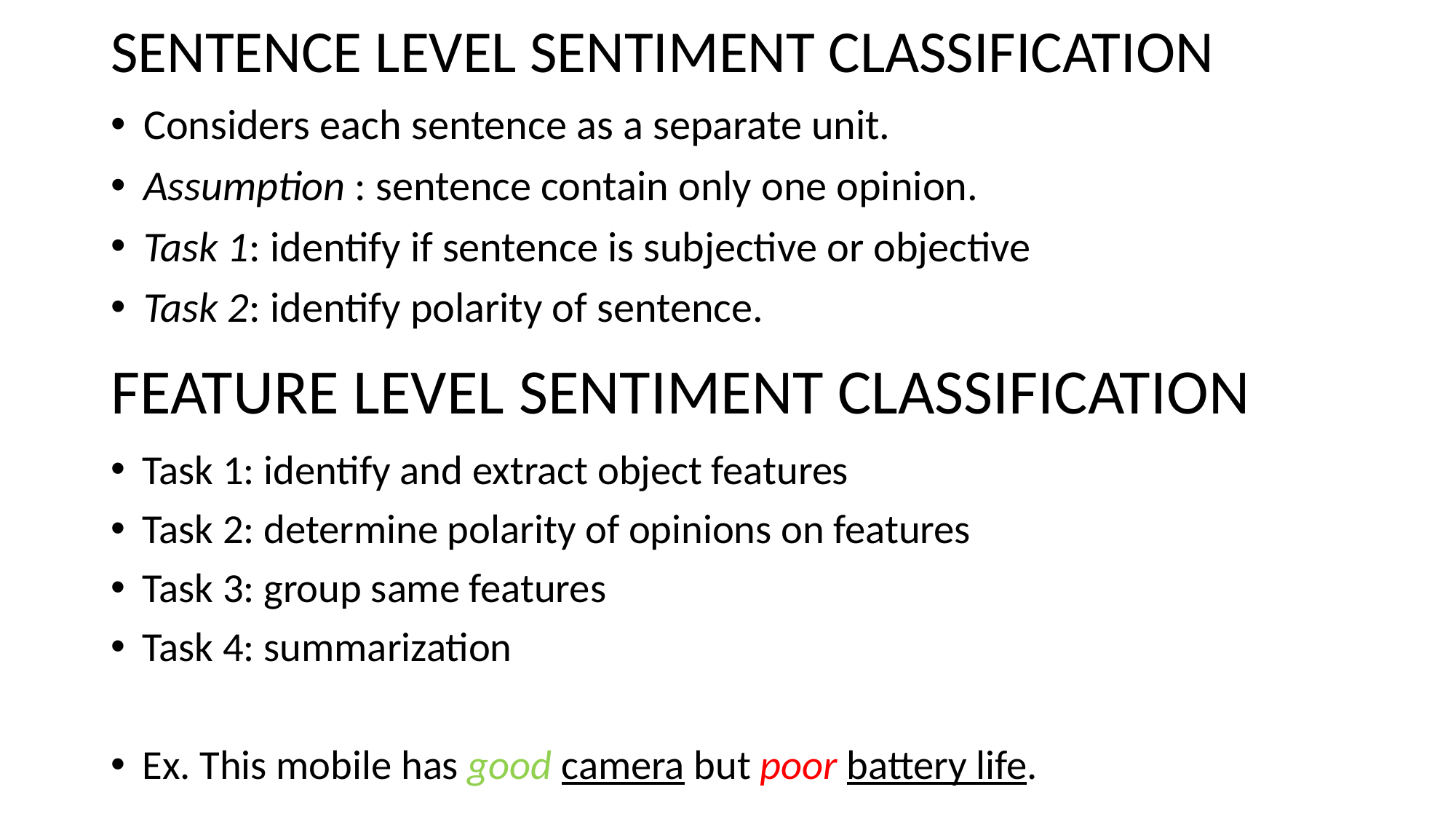

SENTENCE LEVEL SENTIMENT CLASSIFICATION
Considers each sentence as a separate unit.
Assumption : sentence contain only one opinion.
Task 1: identify if sentence is subjective or objective
Task 2: identify polarity of sentence.
FEATURE LEVEL SENTIMENT CLASSIFICATION
Task 1: identify and extract object features
Task 2: determine polarity of opinions on features
Task 3: group same features
Task 4: summarization

Ex. This mobile has good camera but poor battery life.
33